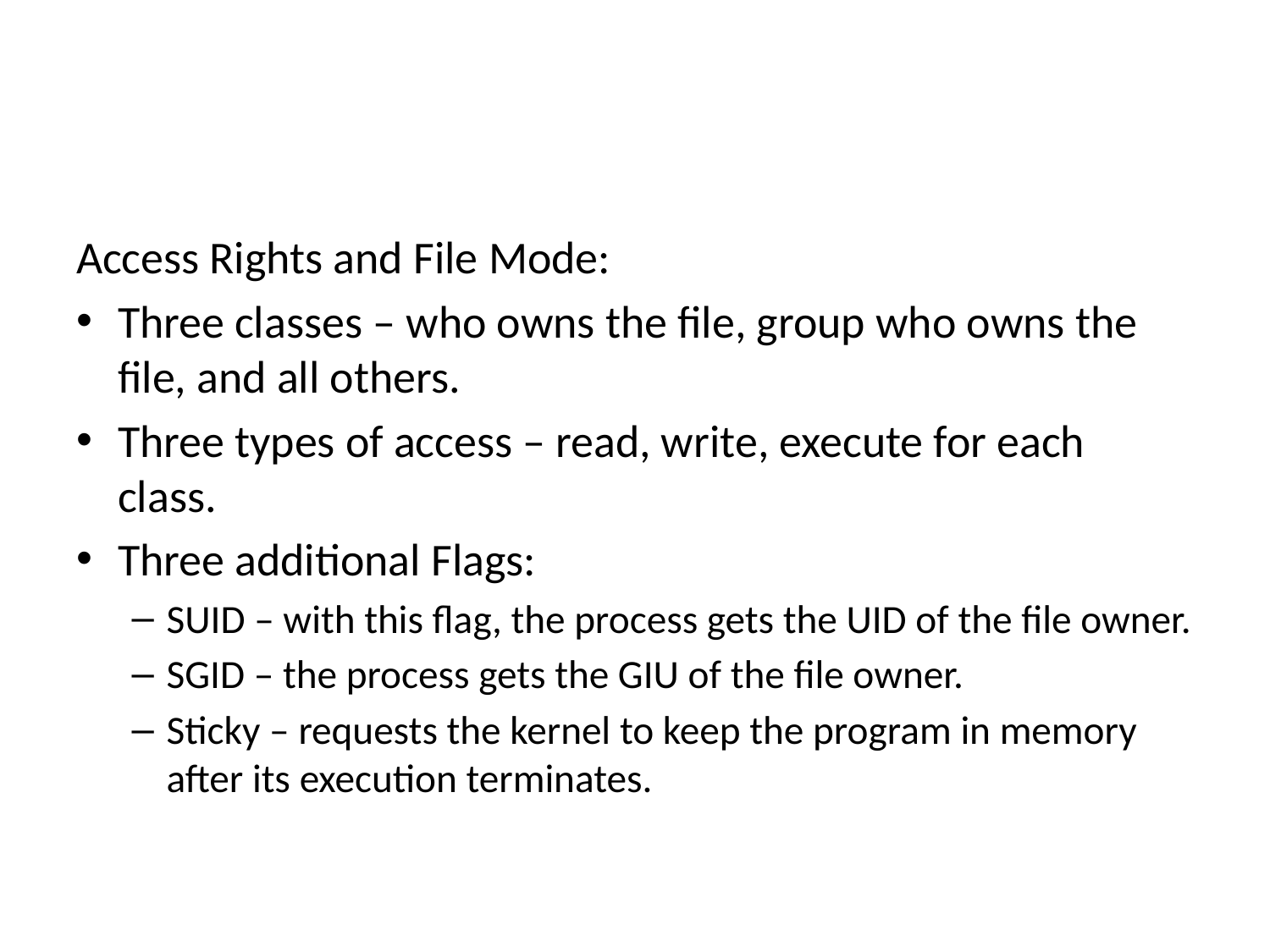

Access Rights and File Mode:
Three classes – who owns the file, group who owns the file, and all others.
Three types of access – read, write, execute for each class.
Three additional Flags:
SUID – with this flag, the process gets the UID of the file owner.
SGID – the process gets the GIU of the file owner.
Sticky – requests the kernel to keep the program in memory after its execution terminates.